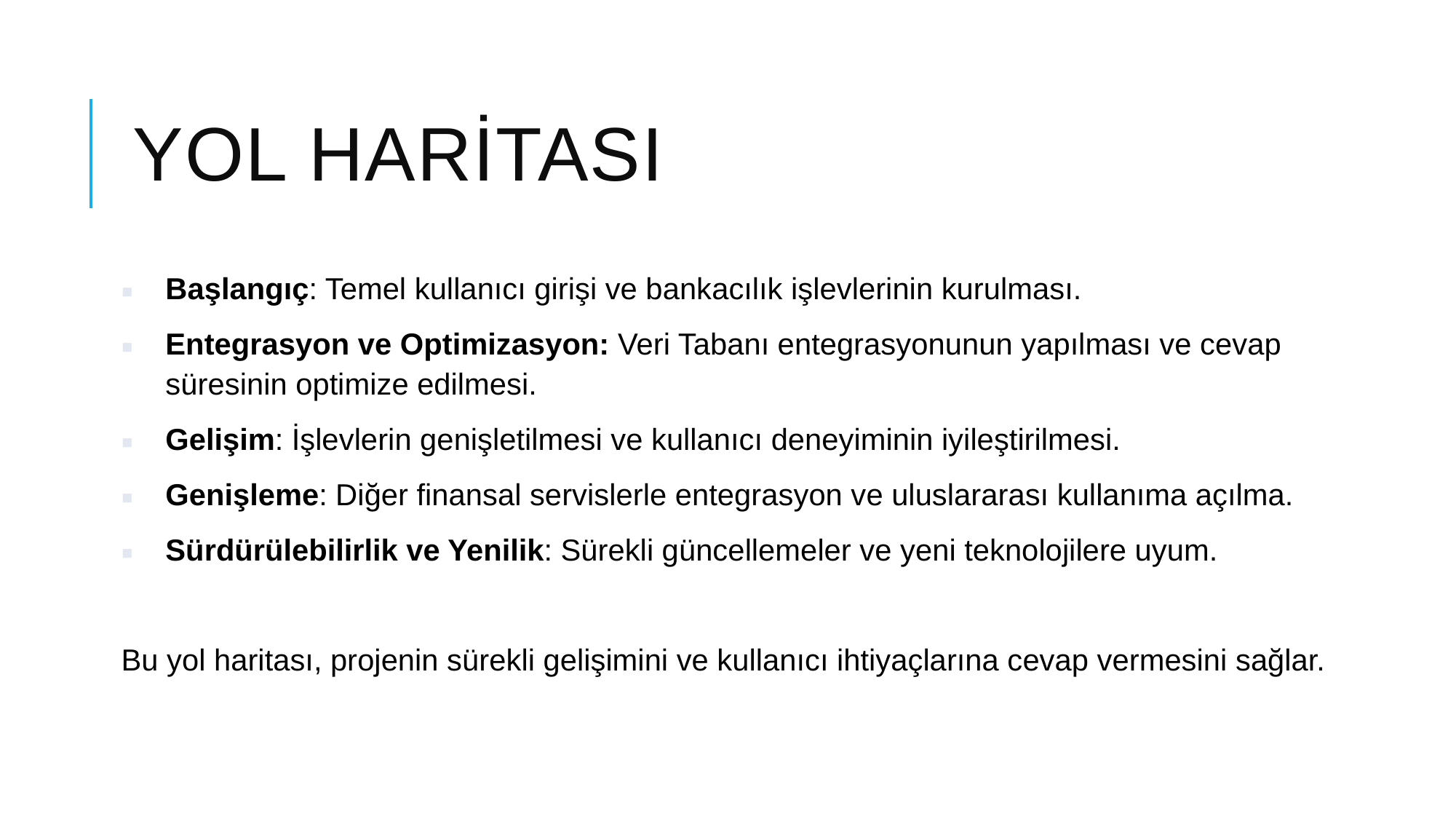

# YOL HARİTASI
Başlangıç: Temel kullanıcı girişi ve bankacılık işlevlerinin kurulması.
Entegrasyon ve Optimizasyon: Veri Tabanı entegrasyonunun yapılması ve cevap süresinin optimize edilmesi.
Gelişim: İşlevlerin genişletilmesi ve kullanıcı deneyiminin iyileştirilmesi.
Genişleme: Diğer finansal servislerle entegrasyon ve uluslararası kullanıma açılma.
Sürdürülebilirlik ve Yenilik: Sürekli güncellemeler ve yeni teknolojilere uyum.

Bu yol haritası, projenin sürekli gelişimini ve kullanıcı ihtiyaçlarına cevap vermesini sağlar.